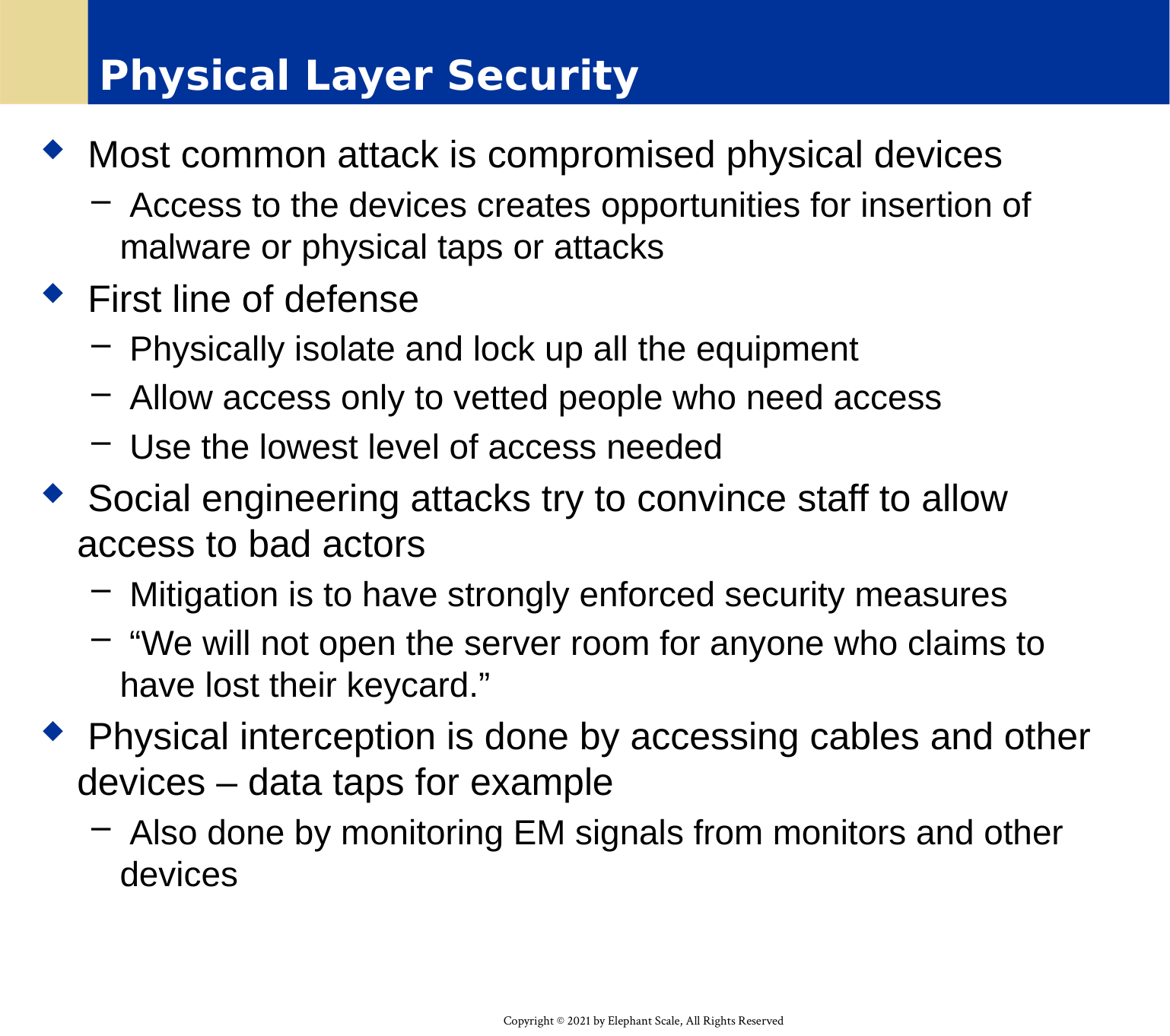

# Physical Layer Security
 Most common attack is compromised physical devices
 Access to the devices creates opportunities for insertion of malware or physical taps or attacks
 First line of defense
 Physically isolate and lock up all the equipment
 Allow access only to vetted people who need access
 Use the lowest level of access needed
 Social engineering attacks try to convince staff to allow access to bad actors
 Mitigation is to have strongly enforced security measures
 “We will not open the server room for anyone who claims to have lost their keycard.”
 Physical interception is done by accessing cables and other devices – data taps for example
 Also done by monitoring EM signals from monitors and other devices
Copyright © 2021 by Elephant Scale, All Rights Reserved